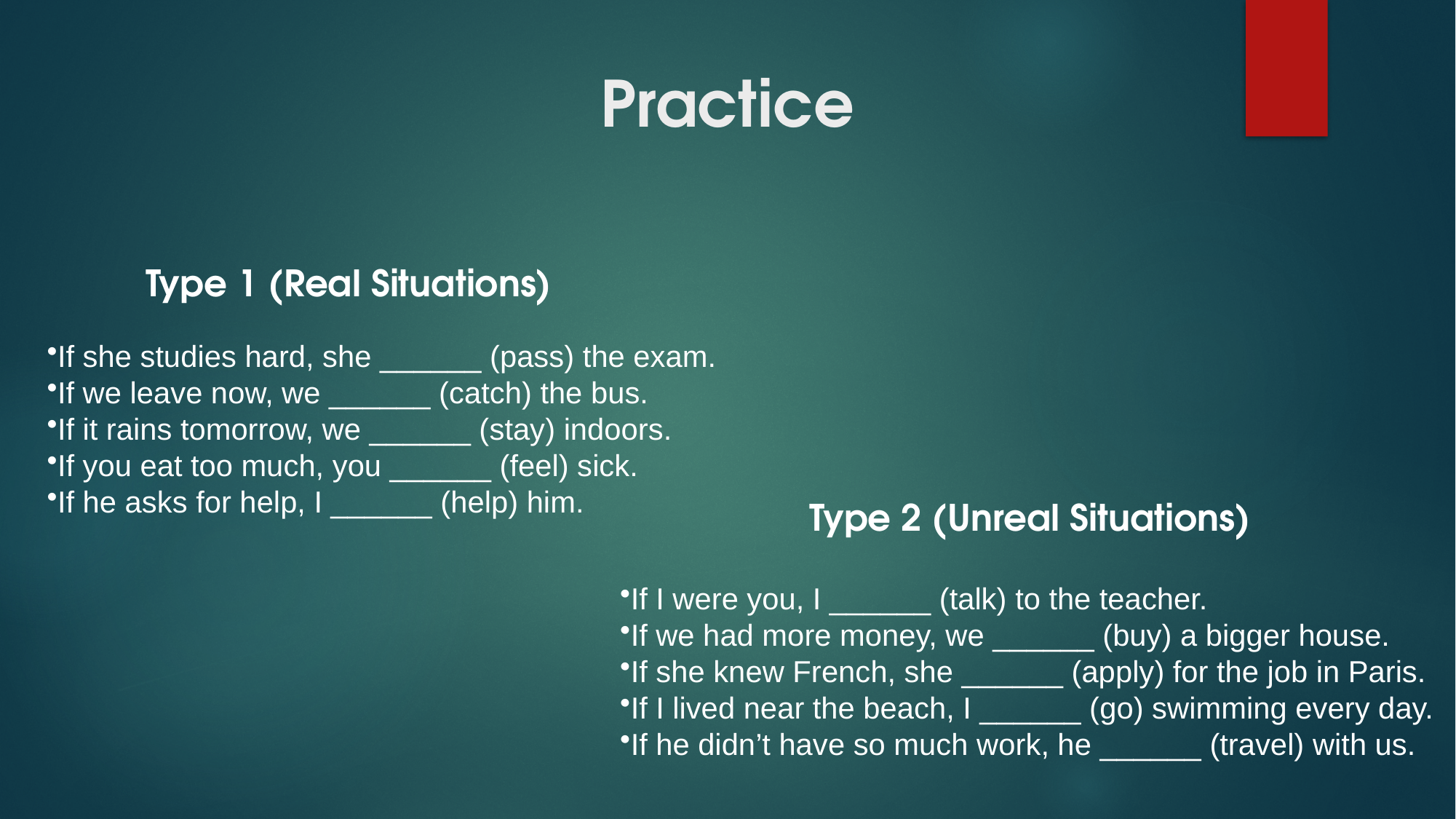

# Practice
Type 1 (Real Situations)

If she studies hard, she ______ (pass) the exam.
If we leave now, we ______ (catch) the bus.
If it rains tomorrow, we ______ (stay) indoors.
If you eat too much, you ______ (feel) sick.
If he asks for help, I ______ (help) him.
Type 2 (Unreal Situations)

If I were you, I ______ (talk) to the teacher.
If we had more money, we ______ (buy) a bigger house.
If she knew French, she ______ (apply) for the job in Paris.
If I lived near the beach, I ______ (go) swimming every day.
If he didn’t have so much work, he ______ (travel) with us.